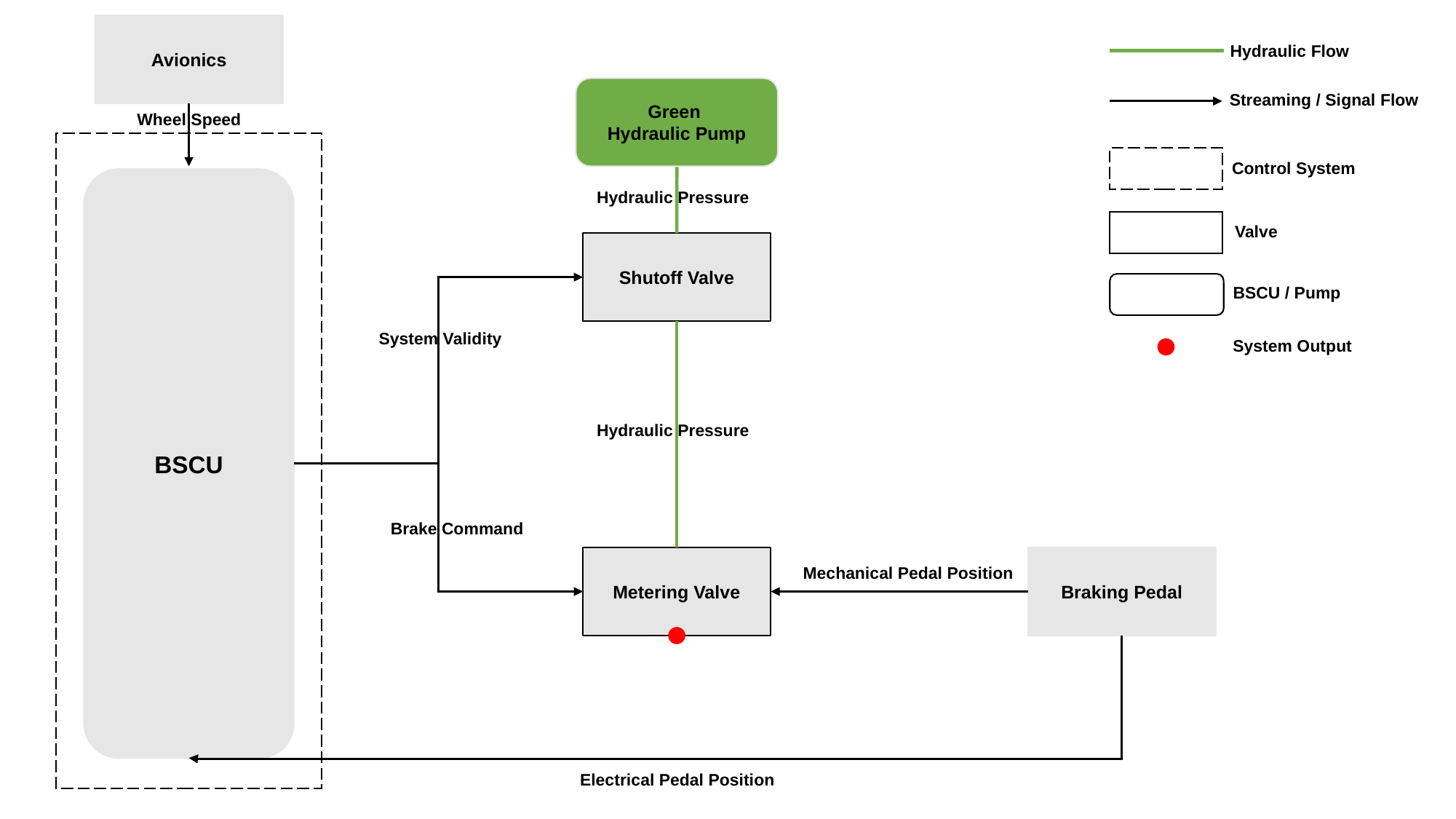

Avionics
Hydraulic Flow
Green
Hydraulic Pump
Streaming / Signal Flow
Wheel Speed

Control System
BSCU
Hydraulic Pressure

Valve
Shutoff Valve

BSCU / Pump
System Validity
System Output

Hydraulic Pressure
Brake Command
Braking Pedal
Metering Valve
Mechanical Pedal Position

Electrical Pedal Position